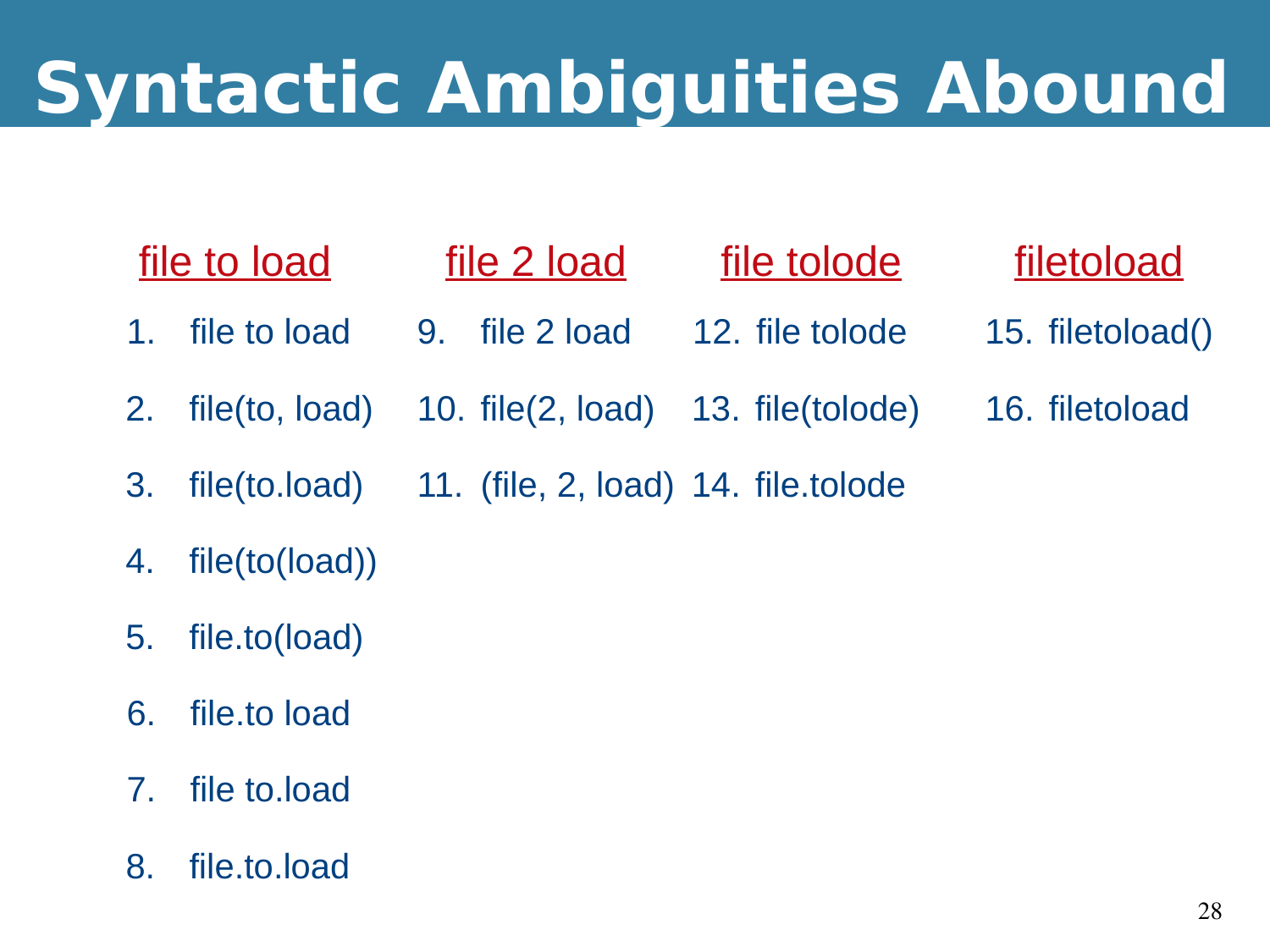

# Syntactic Ambiguities Abound
file to load
file 2 load
file tolode
filetoload
file to load
file 2 load
file tolode
file.to load
file to.load
filetoload()
file(to, load)
file(2, load)
file(tolode)
file(to.load)
file(to(load))
filetoload
(file, 2, load)
file.tolode
file.to(load)
file.to.load